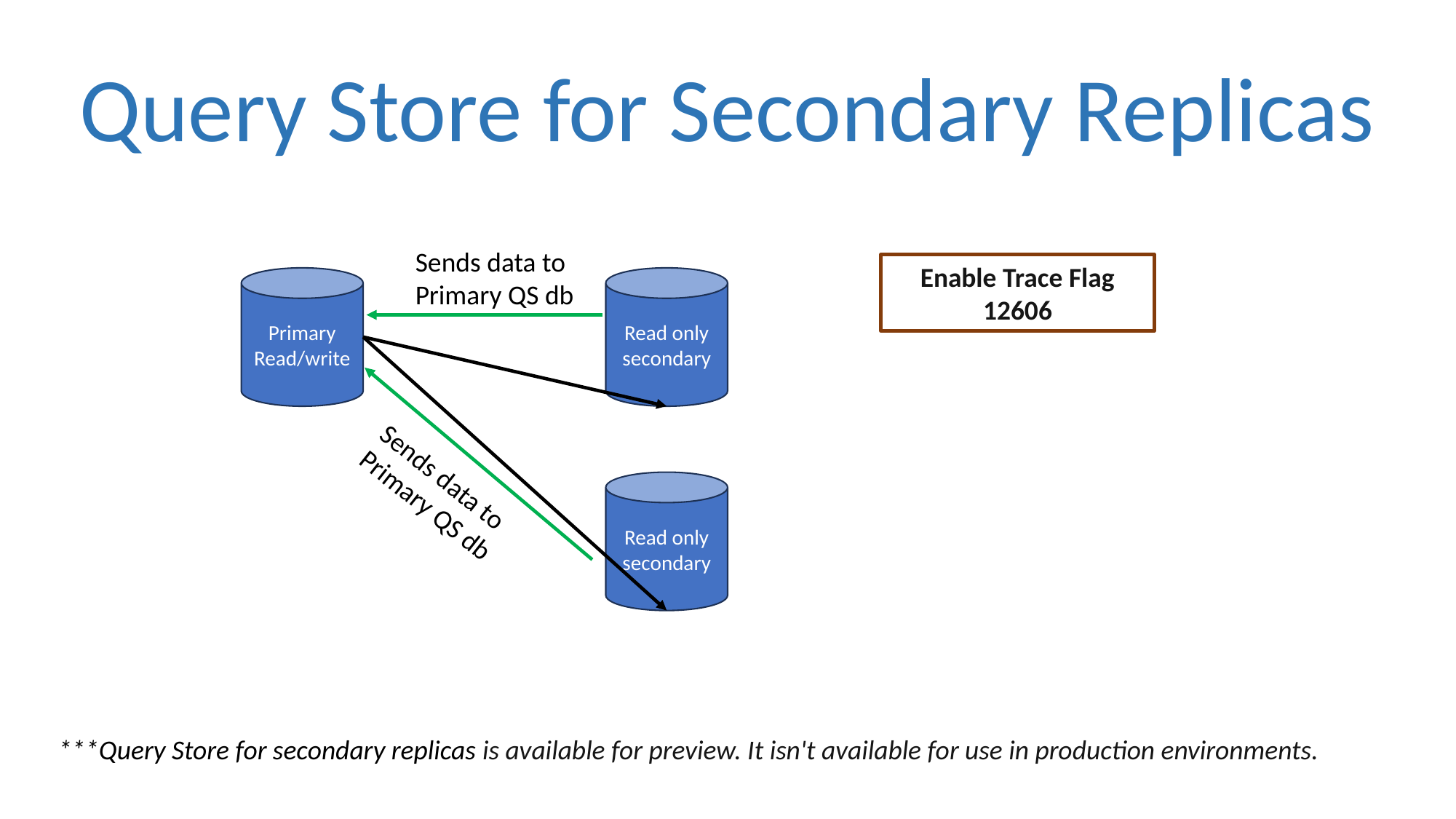

# Query Store for Secondary Replicas
Sends data to Primary QS db
Enable Trace Flag 12606
Read only secondary
Primary
Read/write
Sends data to Primary QS db

Read only secondary

***Query Store for secondary replicas is available for preview. It isn't available for use in production environments.